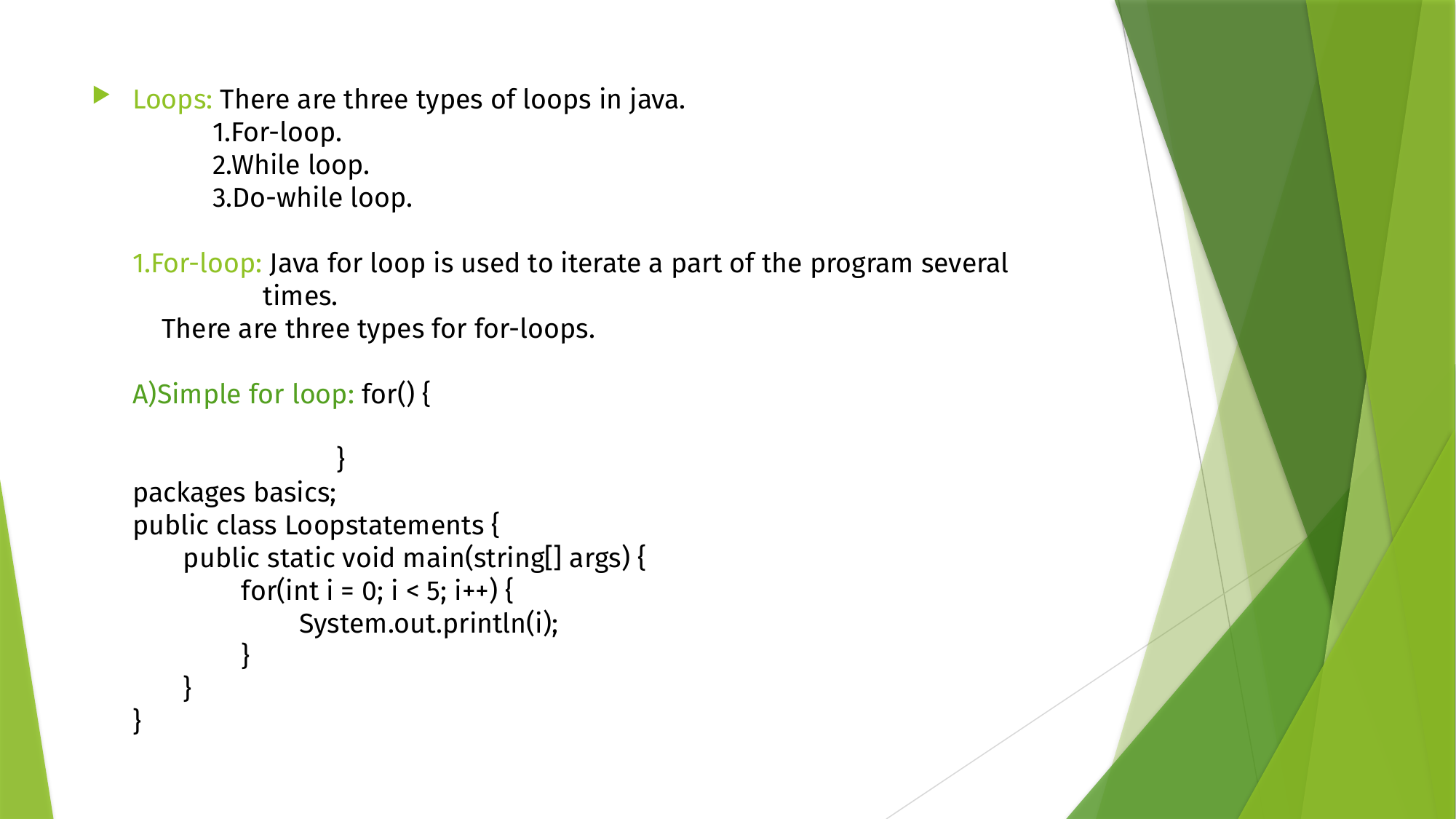

Loops: There are three types of loops in java.
           1.For-loop.
           2.While loop.
           3.Do-while loop.
1.For-loop: Java for loop is used to iterate a part of the program several
                  times.
    There are three types for for-loops.
A)Simple for loop: for() {
                            }
packages basics;
public class Loopstatements {
       public static void main(string[] args) {
               for(int i = 0; i < 5; i++) {
                       System.out.println(i);
               }
       }
}